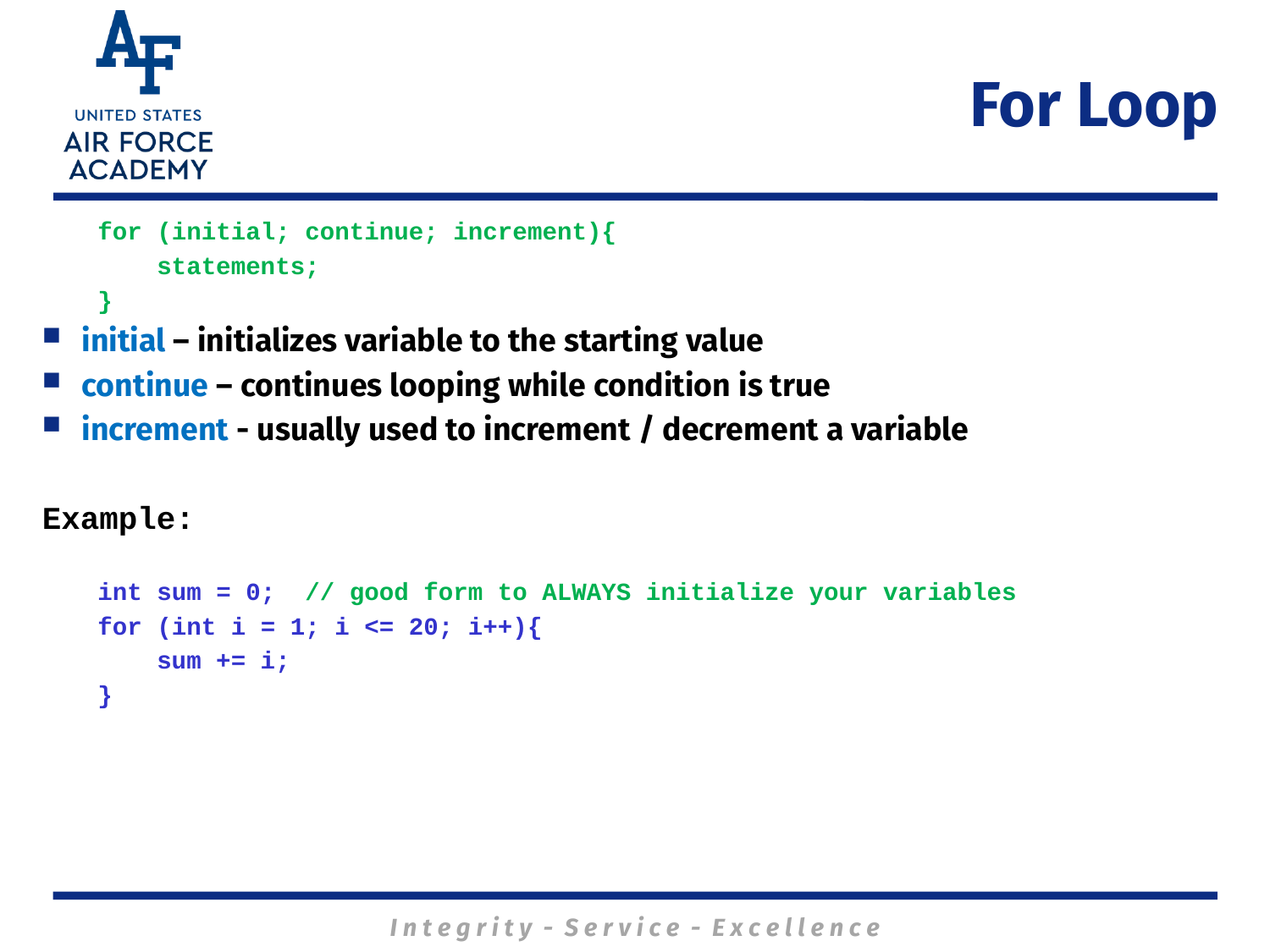

# For Loop
for (initial; continue; increment){
    statements;
}
initial – initializes variable to the starting value
continue – continues looping while condition is true
increment - usually used to increment / decrement a variable

Example:

int sum = 0;  // good form to ALWAYS initialize your variables
for (int i = 1; i <= 20; i++){
    sum += i;
}